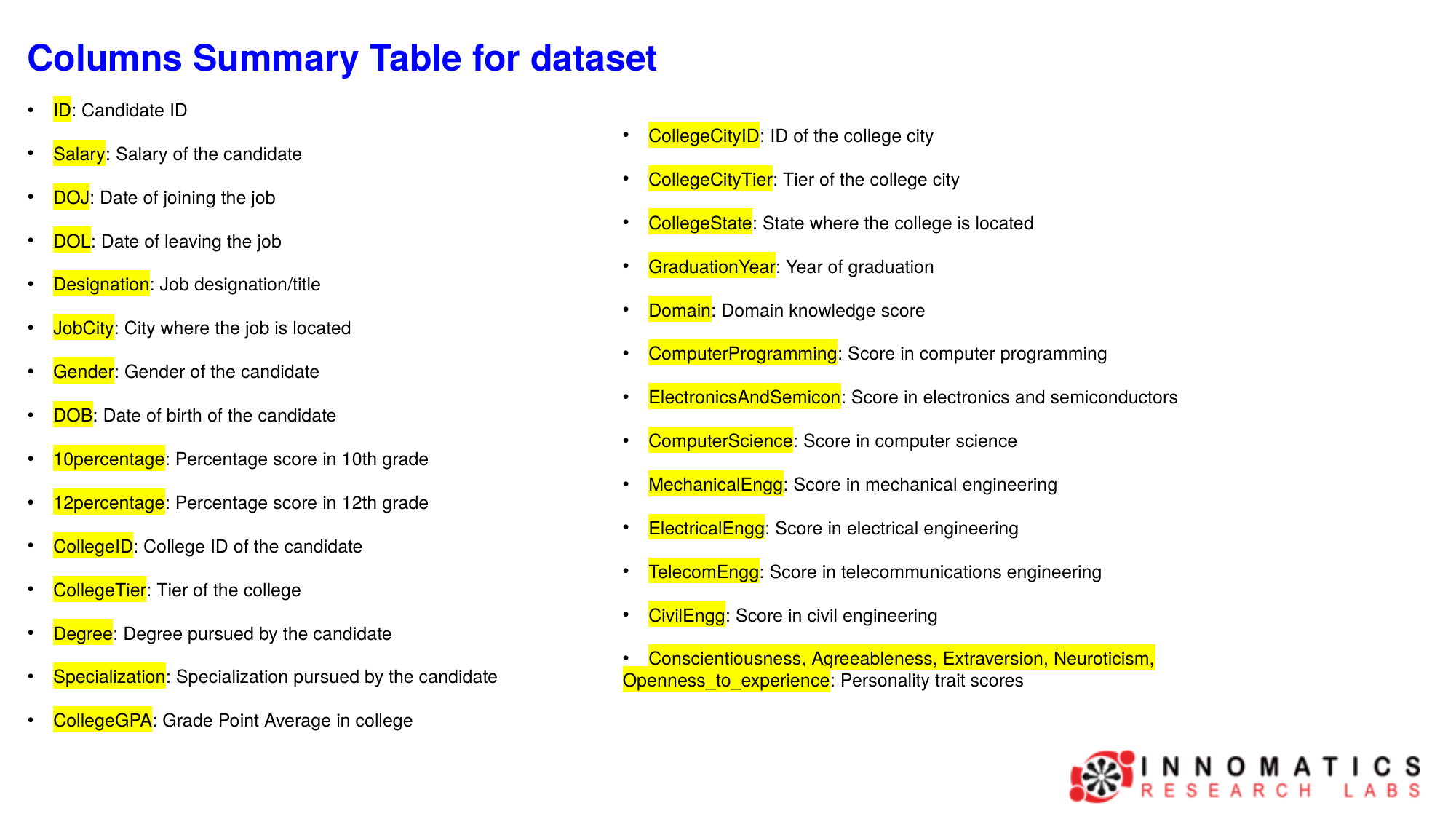

Columns Summary Table for dataset
ID: Candidate ID

Salary: Salary of the candidate

DOJ: Date of joining the job

DOL: Date of leaving the job

Designation: Job designation/title

JobCity: City where the job is located

Gender: Gender of the candidate

DOB: Date of birth of the candidate

10percentage: Percentage score in 10th grade

12percentage: Percentage score in 12th grade

CollegeID: College ID of the candidate

CollegeTier: Tier of the college

Degree: Degree pursued by the candidate

Specialization: Specialization pursued by the candidate

CollegeGPA: Grade Point Average in college

CollegeCityID: ID of the college city

CollegeCityTier: Tier of the college city

CollegeState: State where the college is located

GraduationYear: Year of graduation

Domain: Domain knowledge score

ComputerProgramming: Score in computer programming

ElectronicsAndSemicon: Score in electronics and semiconductors

ComputerScience: Score in computer science

MechanicalEngg: Score in mechanical engineering

ElectricalEngg: Score in electrical engineering

TelecomEngg: Score in telecommunications engineering

CivilEngg: Score in civil engineering

Conscientiousness, Agreeableness, Extraversion, Neuroticism,
Openness_to_experience: Personality trait scores